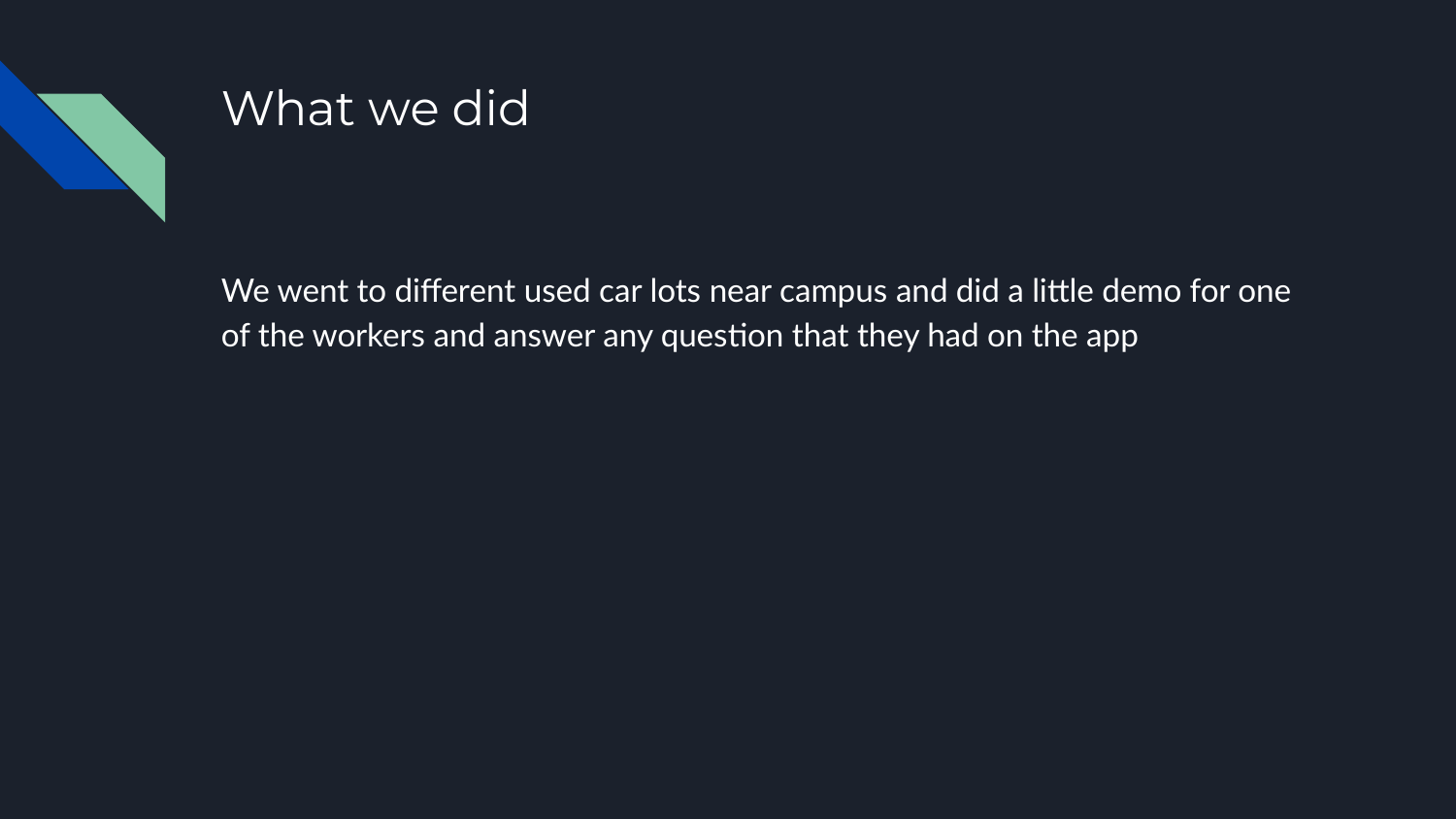

# What we did
We went to different used car lots near campus and did a little demo for one of the workers and answer any question that they had on the app